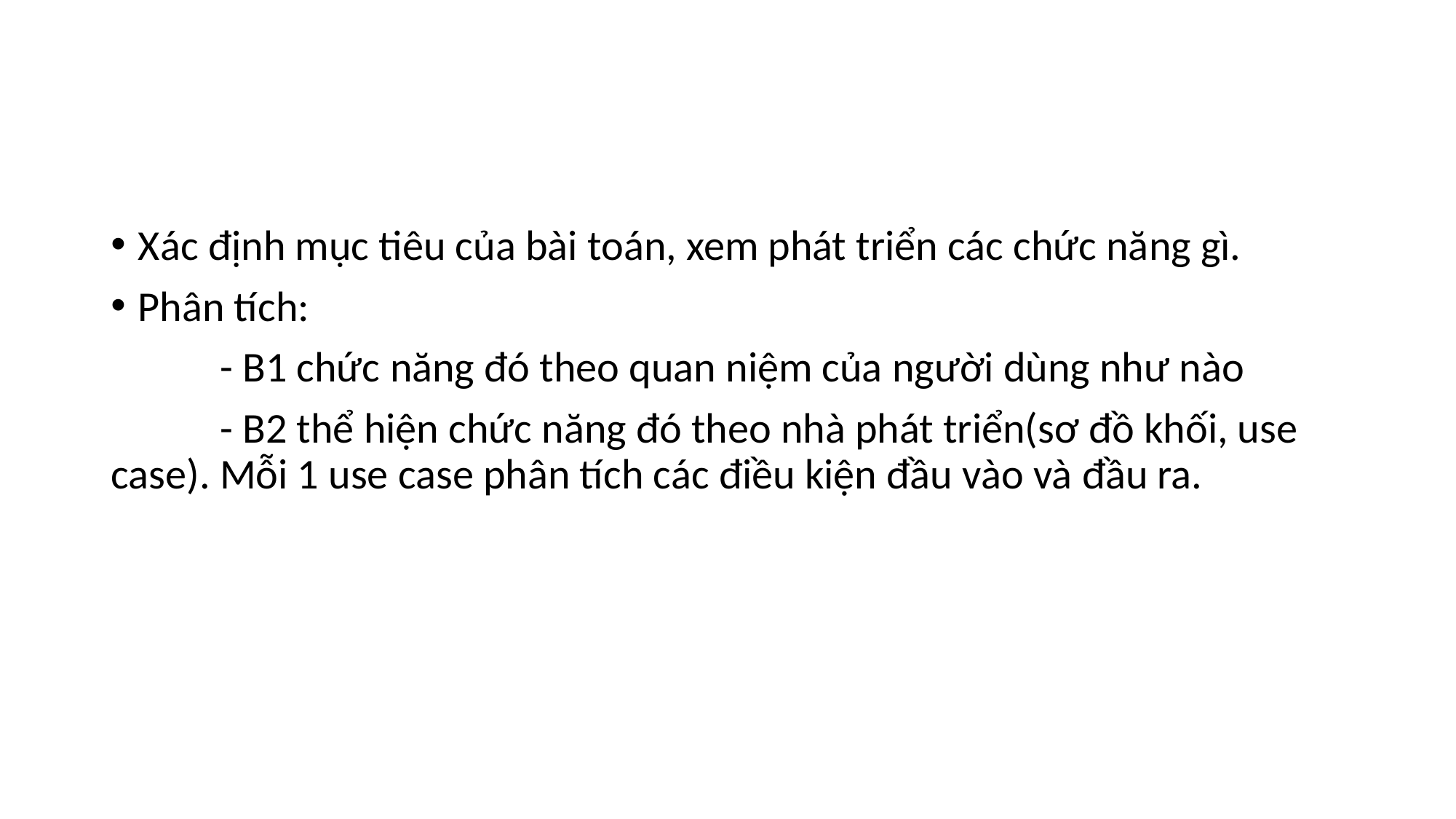

#
Xác định mục tiêu của bài toán, xem phát triển các chức năng gì.
Phân tích:
	- B1 chức năng đó theo quan niệm của người dùng như nào
	- B2 thể hiện chức năng đó theo nhà phát triển(sơ đồ khối, use case). Mỗi 1 use case phân tích các điều kiện đầu vào và đầu ra.